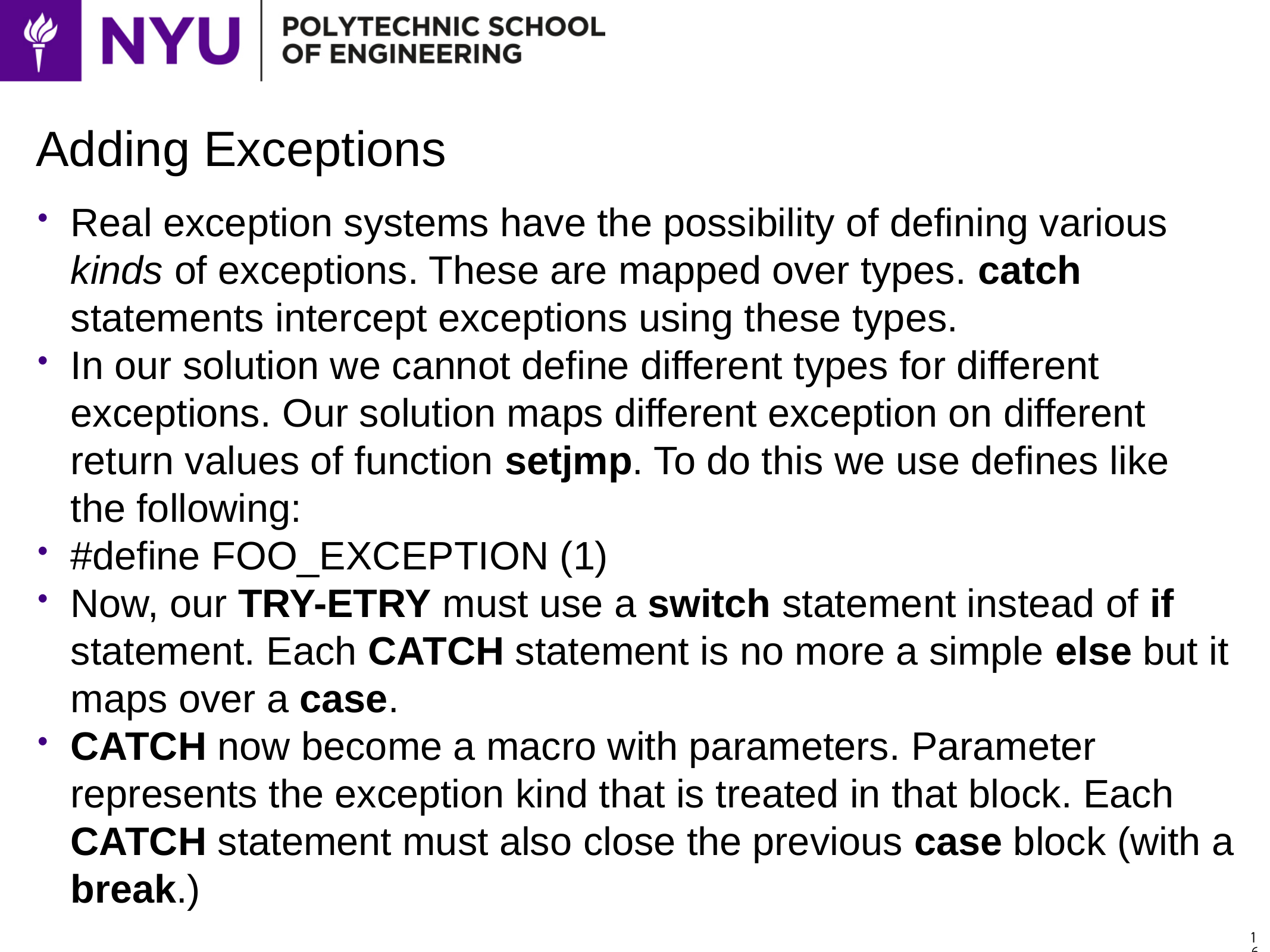

# Adding Exceptions
Real exception systems have the possibility of defining various kinds of exceptions. These are mapped over types. catch statements intercept exceptions using these types.
In our solution we cannot define different types for different exceptions. Our solution maps different exception on different return values of function setjmp. To do this we use defines like the following:
#define FOO_EXCEPTION (1)
Now, our TRY-ETRY must use a switch statement instead of if statement. Each CATCH statement is no more a simple else but it maps over a case.
CATCH now become a macro with parameters. Parameter represents the exception kind that is treated in that block. Each CATCH statement must also close the previous case block (with a break.)

16